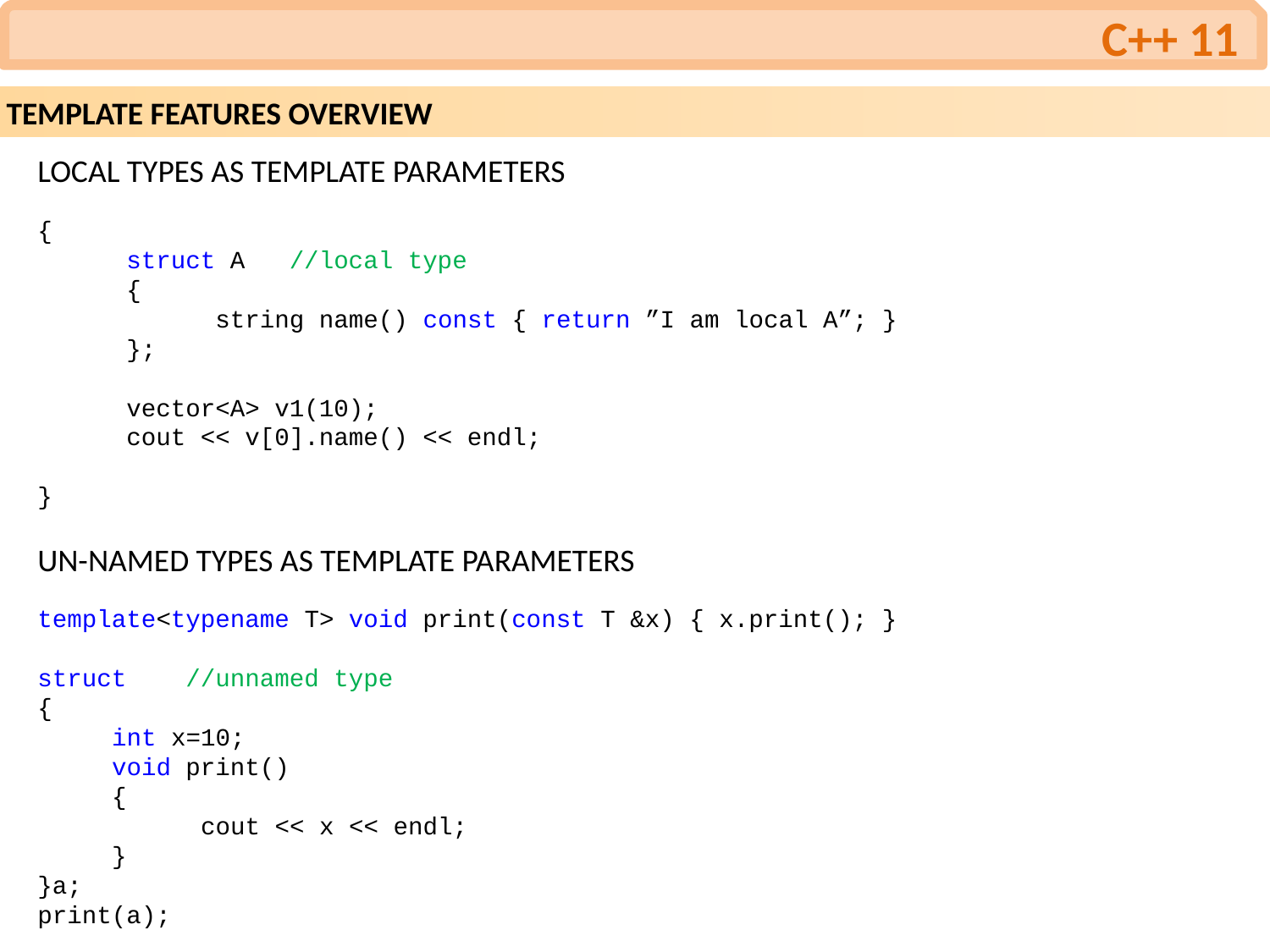

C++ 11
TEMPLATE FEATURES OVERVIEW
LOCAL TYPES AS TEMPLATE PARAMETERS

{
      struct A   //local type
      {
            string name() const { return ”I am local A”; }
      };

      vector<A> v1(10);
      cout << v[0].name() << endl;

}

UN-NAMED TYPES AS TEMPLATE PARAMETERS

template<typename T> void print(const T &x) { x.print(); }

struct    //unnamed type
{
     int x=10;
     void print()
     {
           cout << x << endl;
     }
}a;
print(a);